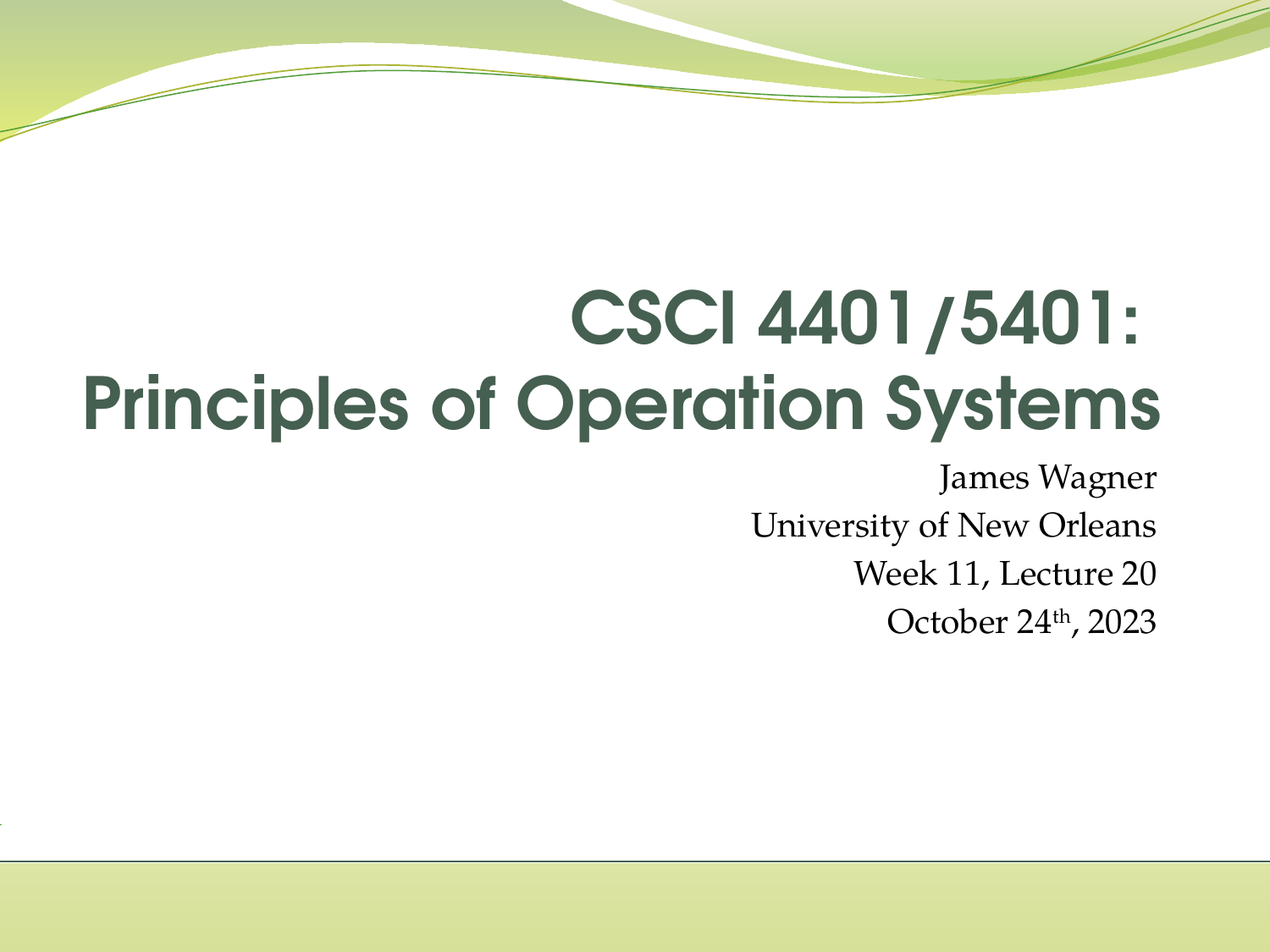

# CSCI 4401/5401: Principles of Operation Systems
James Wagner
University of New Orleans
Week 11, Lecture 20
October 24th, 2023